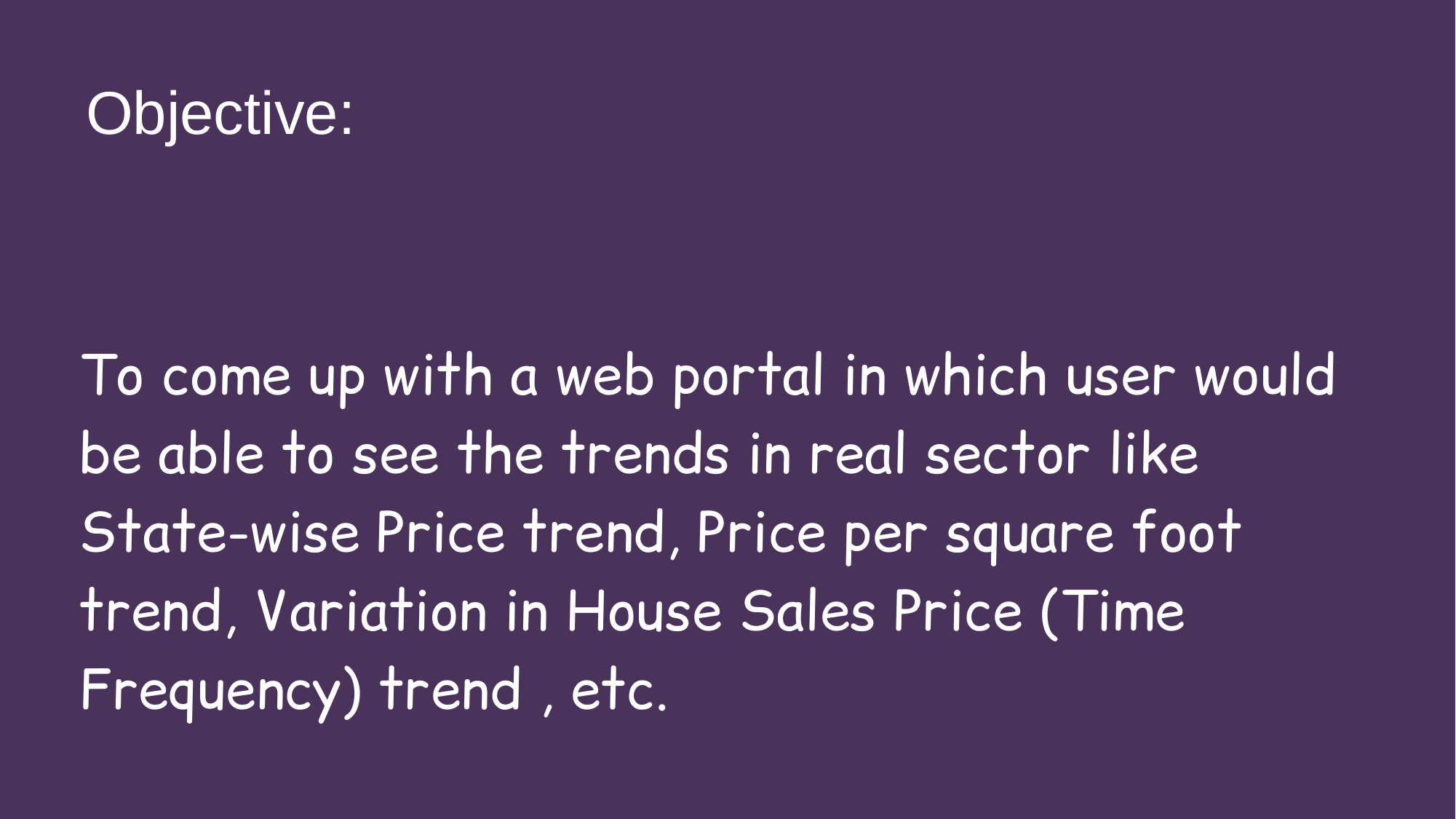

# Objective:
To come up with a web portal in which user would be able to see the trends in real sector like State-wise Price trend, Price per square foot trend, Variation in House Sales Price (Time Frequency) trend , etc.